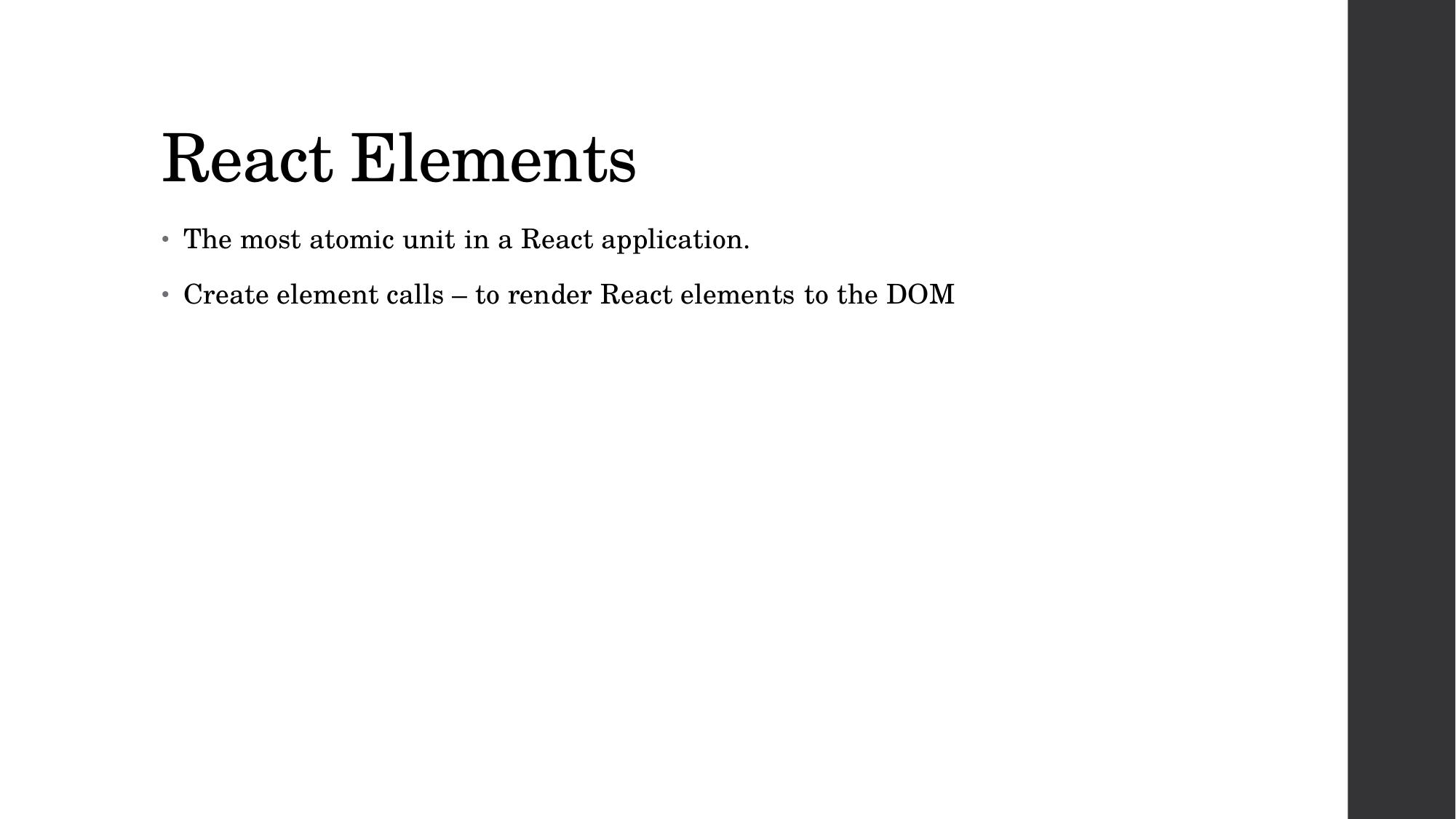

# React Elements
The most atomic unit in a React application.
Create element calls – to render React elements to the DOM